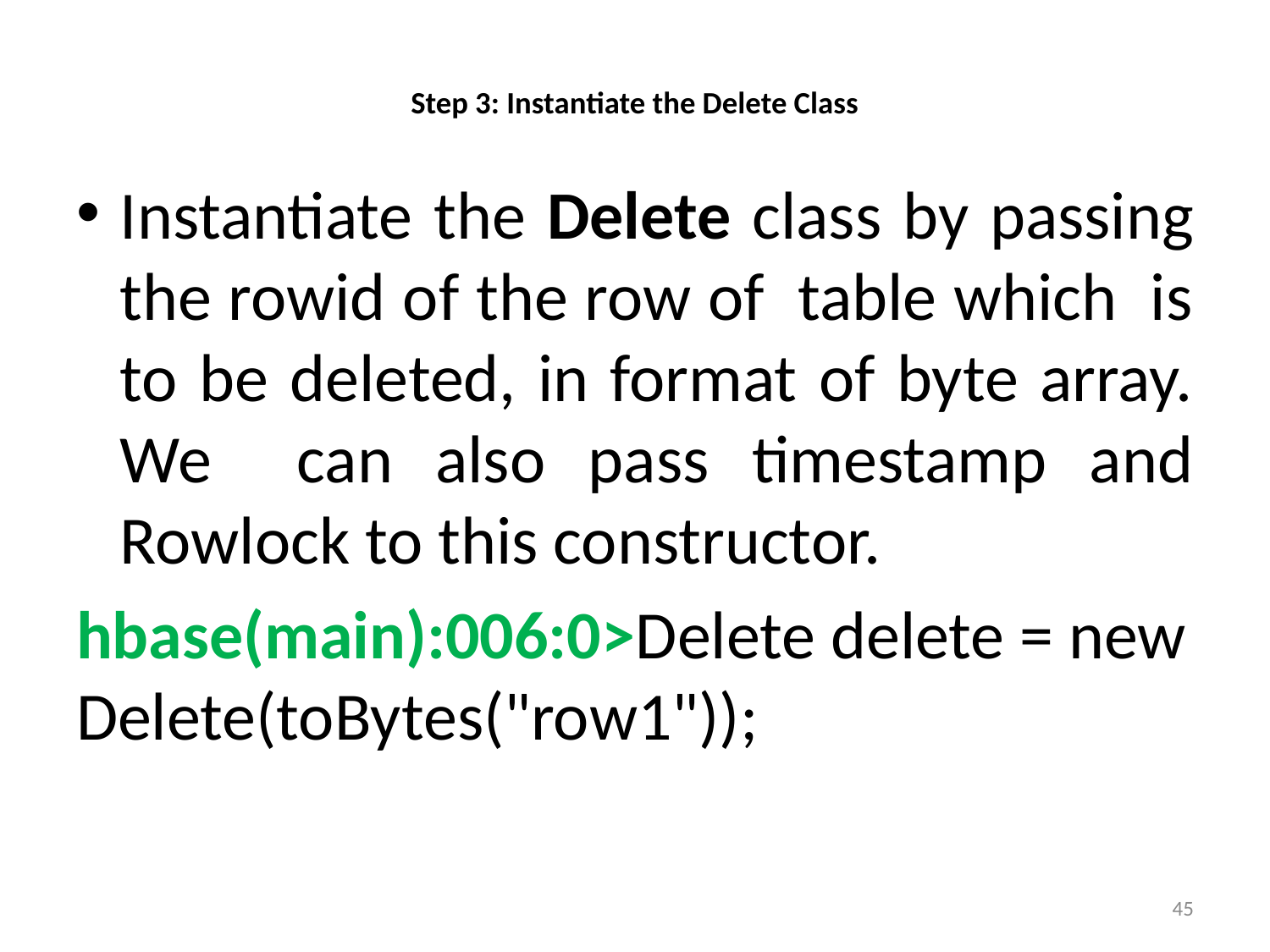

# Step 3: Instantiate the Delete Class
Instantiate the Delete class by passing the rowid of the row of  table which  is to be deleted, in format of byte array. We  can also pass timestamp and Rowlock to this constructor.
hbase(main):006:0>Delete delete = new Delete(toBytes("row1"));
45